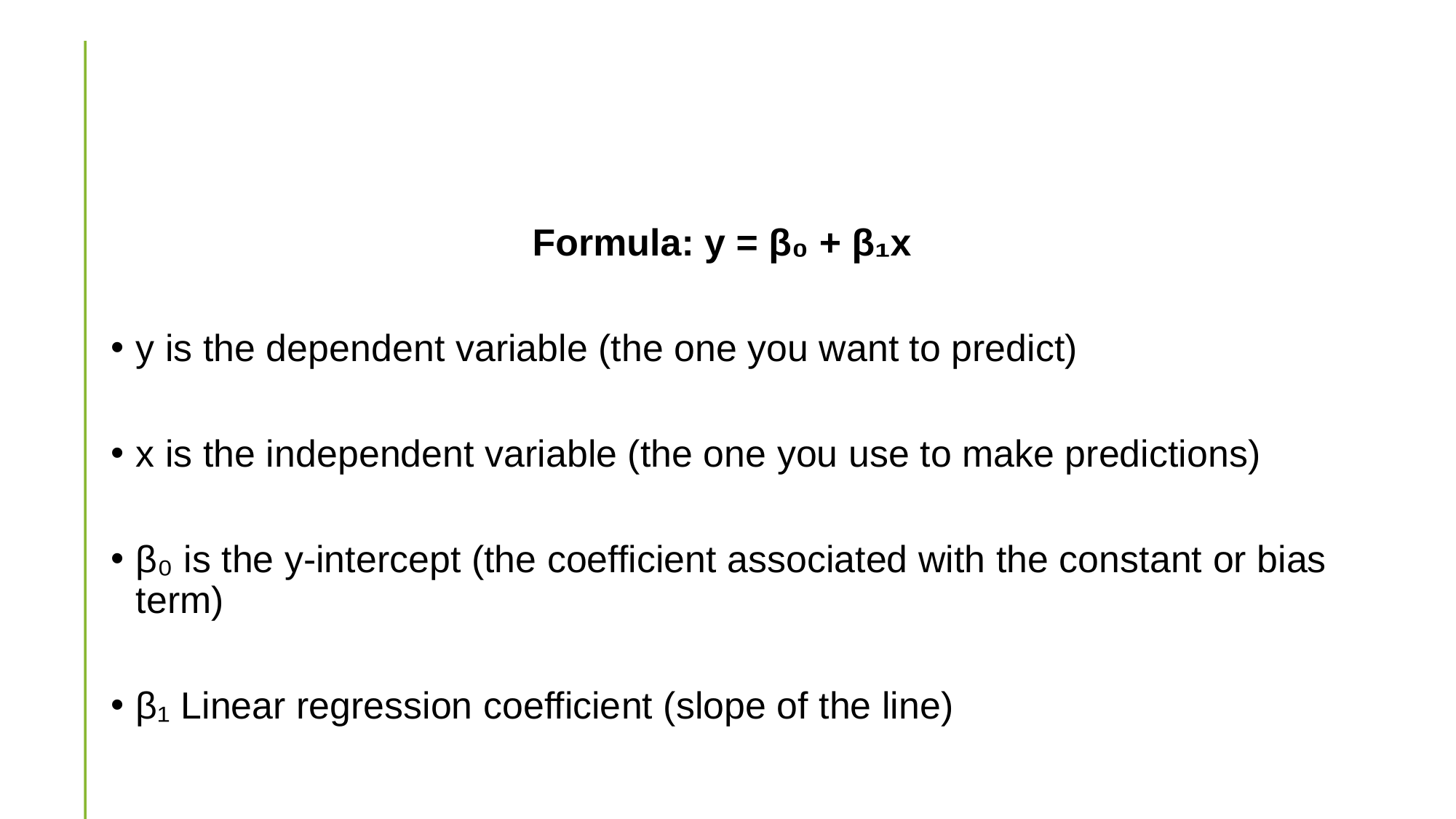

#
Formula: y = β₀ + β₁x

y is the dependent variable (the one you want to predict)

x is the independent variable (the one you use to make predictions)

β₀ is the y-intercept (the coefficient associated with the constant or bias term)

β₁ Linear regression coefficient (slope of the line)